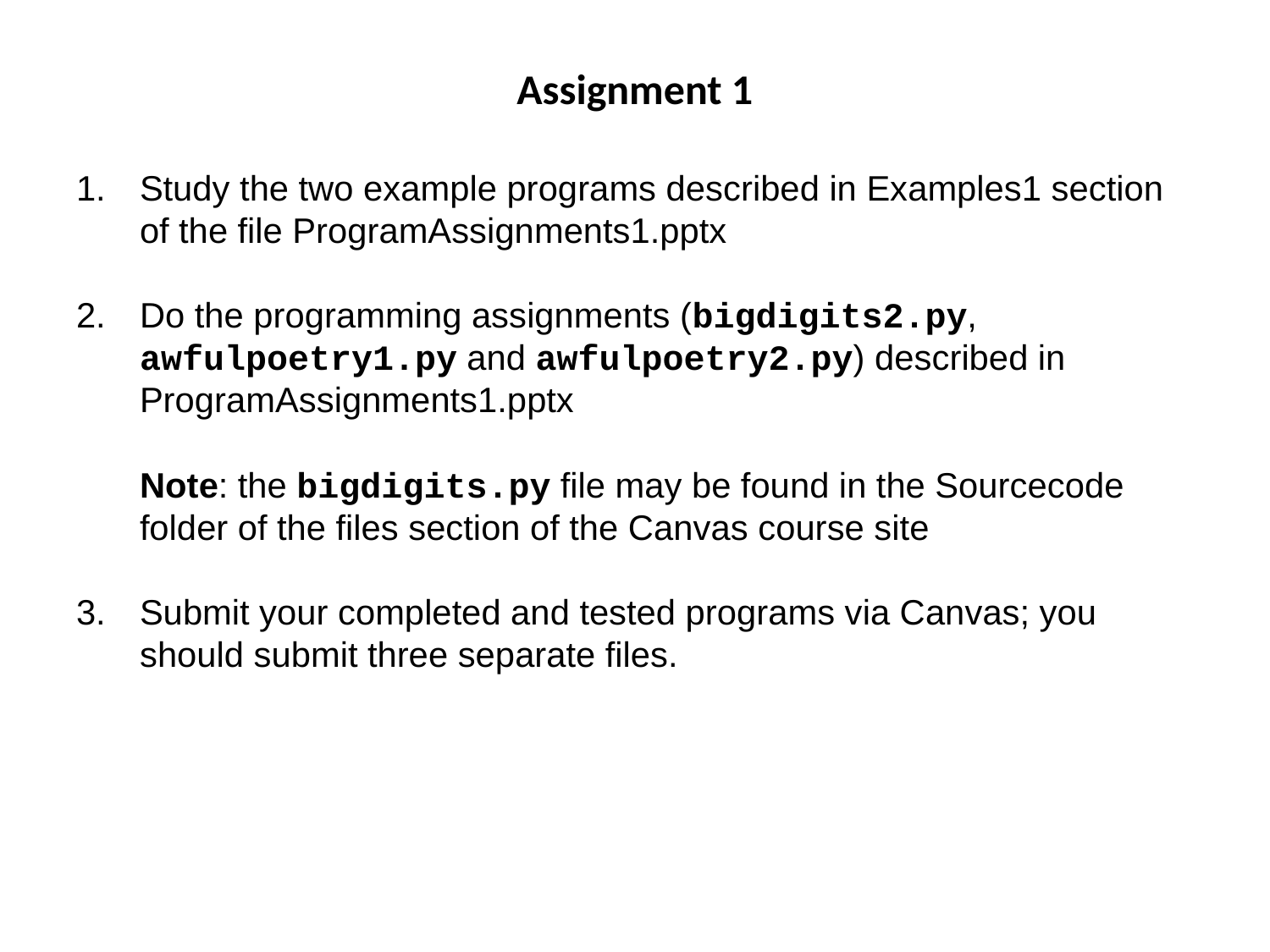

# Assignment 1
Study the two example programs described in Examples1 section of the file ProgramAssignments1.pptx
Do the programming assignments (bigdigits2.py, awfulpoetry1.py and awfulpoetry2.py) described in ProgramAssignments1.pptx
Note: the bigdigits.py file may be found in the Sourcecode folder of the files section of the Canvas course site
Submit your completed and tested programs via Canvas; you should submit three separate files.